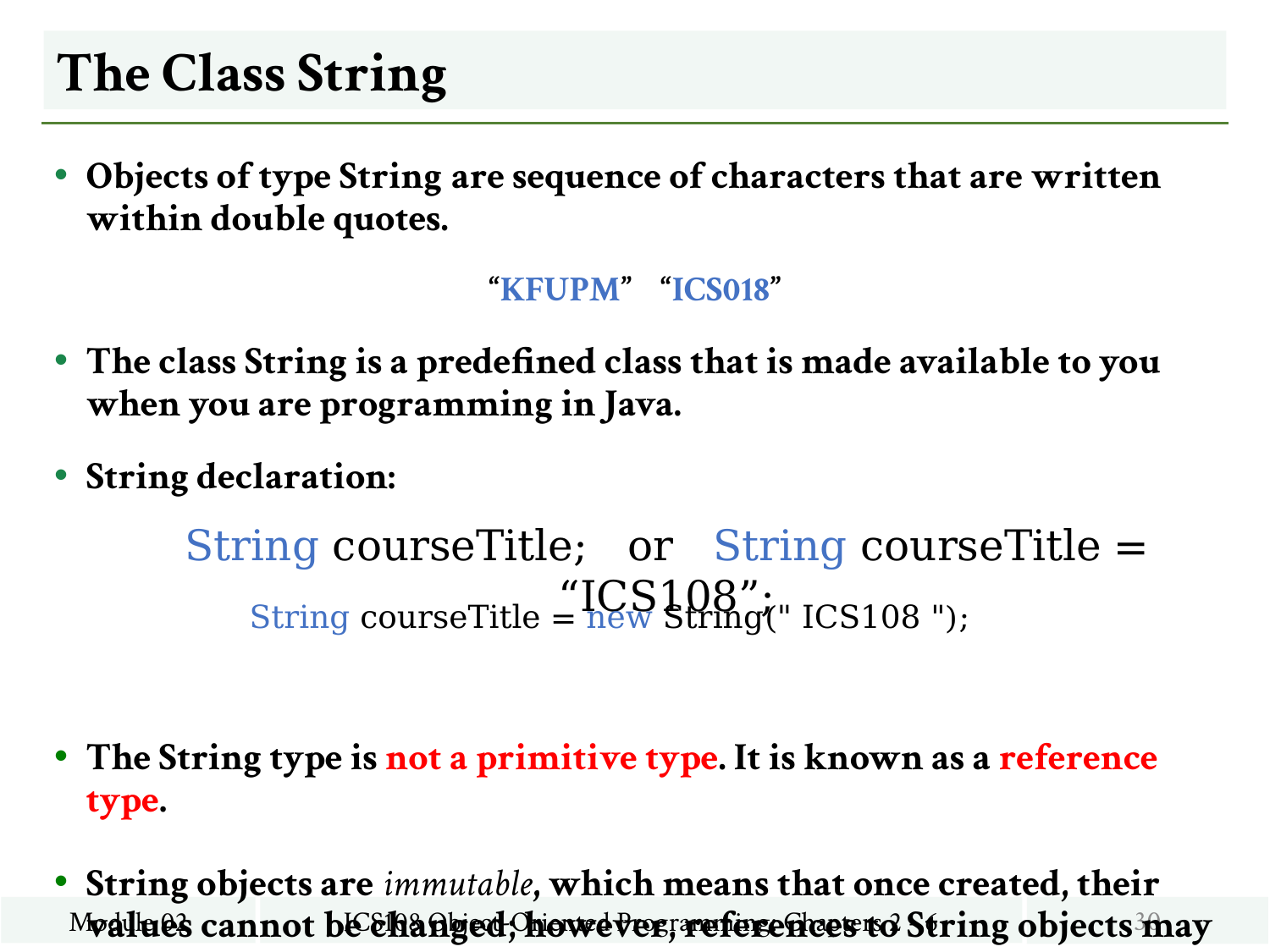

# The Class String
Objects of type String are sequence of characters that are written within double quotes.
“KFUPM”    “ICS018”
The class String is a predefined class that is made available to you when you are programming in Java.
String declaration:
String courseTitle;   or   String courseTitle = “ICS108”;

The String type is not a primitive type. It is known as a reference type.

String objects are immutable, which means that once created, their values cannot be changed; however, references to String objects may be changed.
String courseTitle = new String(" ICS108 ");
30